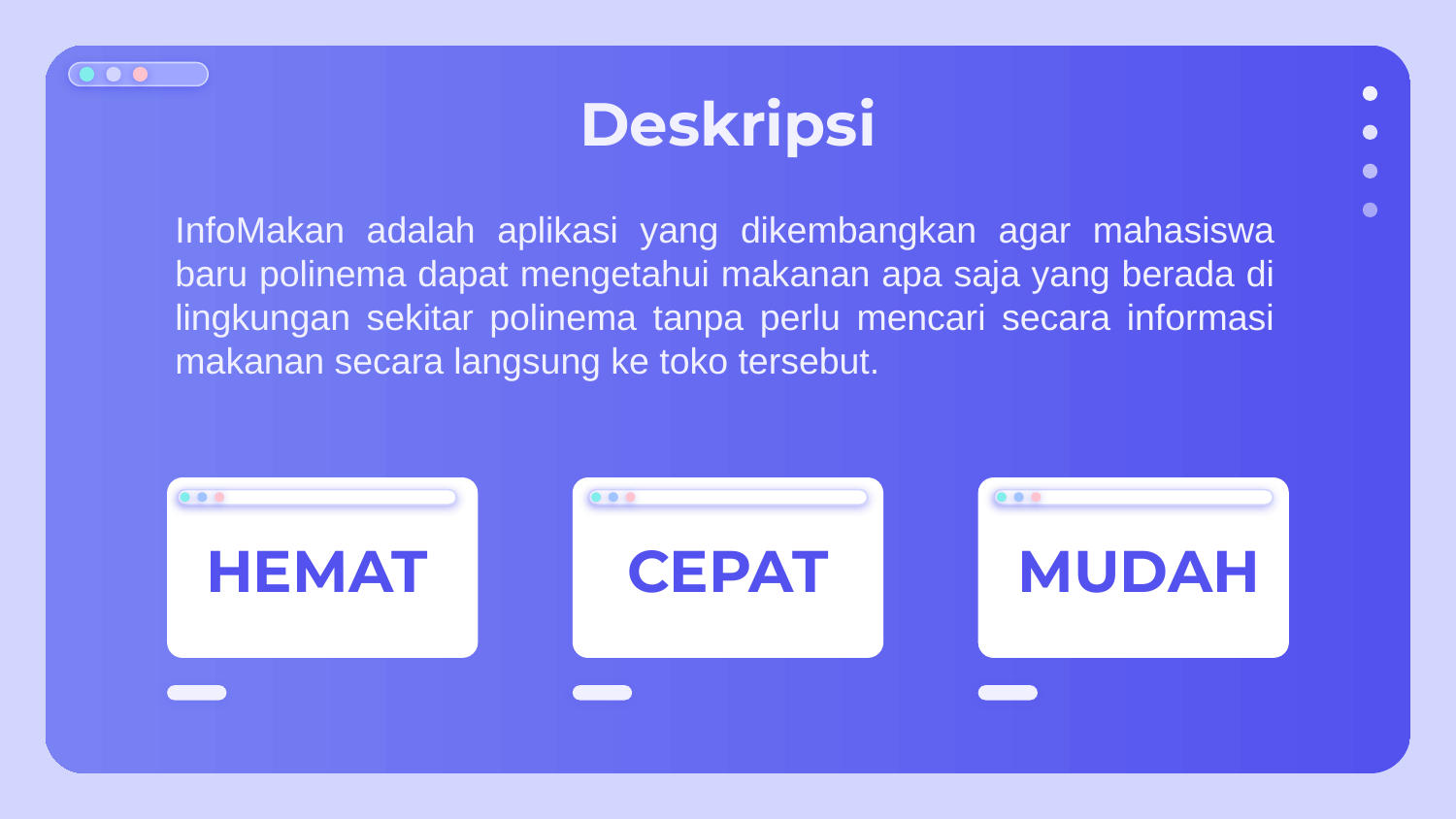

# Deskripsi
InfoMakan adalah aplikasi yang dikembangkan agar mahasiswa baru polinema dapat mengetahui makanan apa saja yang berada di lingkungan sekitar polinema tanpa perlu mencari secara informasi makanan secara langsung ke toko tersebut.

HEMAT
CEPAT
MUDAH